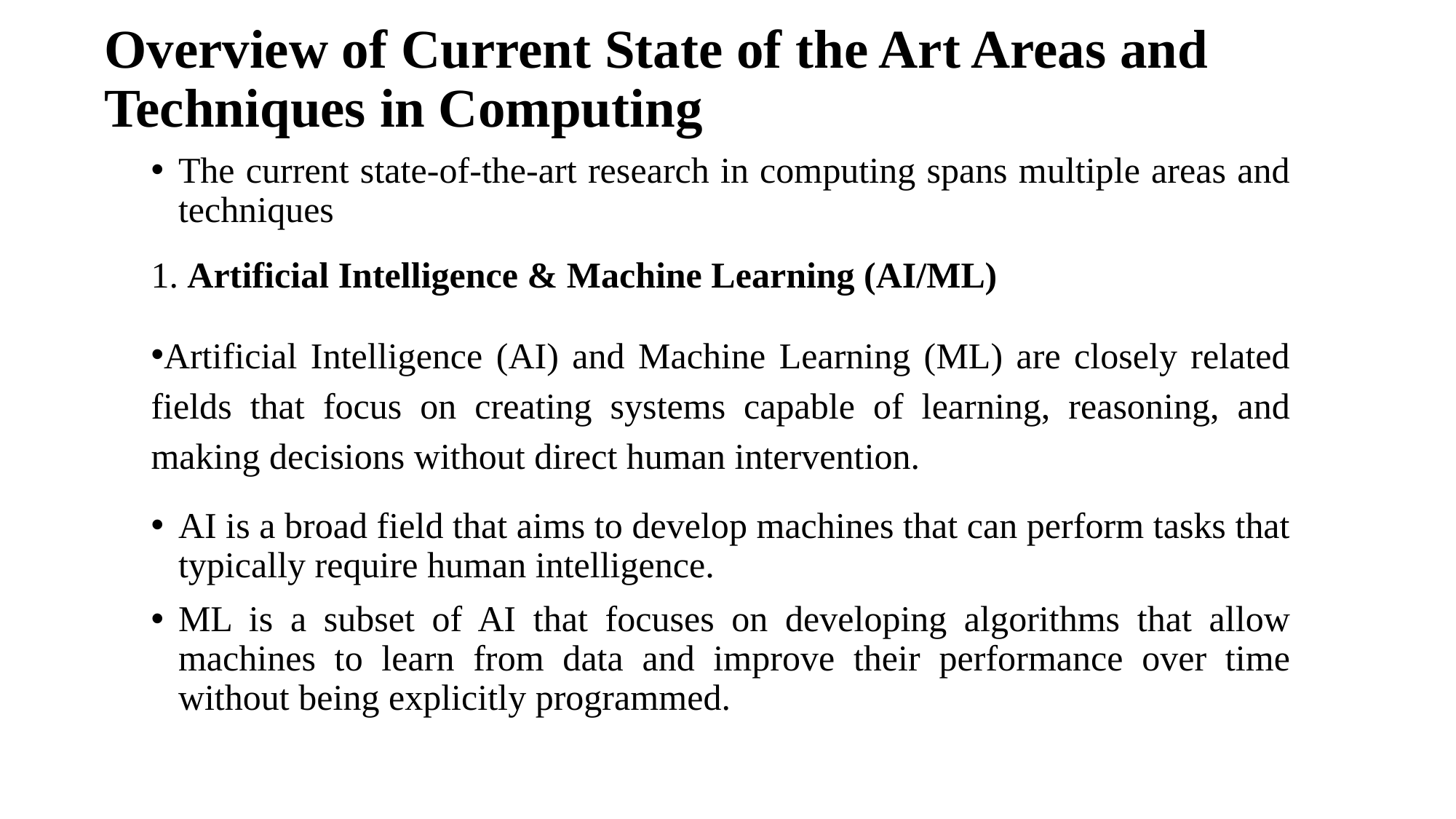

# Overview of Current State of the Art Areas and Techniques in Computing
The current state-of-the-art research in computing spans multiple areas and techniques
1. Artificial Intelligence & Machine Learning (AI/ML)
Artificial Intelligence (AI) and Machine Learning (ML) are closely related fields that focus on creating systems capable of learning, reasoning, and making decisions without direct human intervention.
AI is a broad field that aims to develop machines that can perform tasks that typically require human intelligence.
ML is a subset of AI that focuses on developing algorithms that allow machines to learn from data and improve their performance over time without being explicitly programmed.